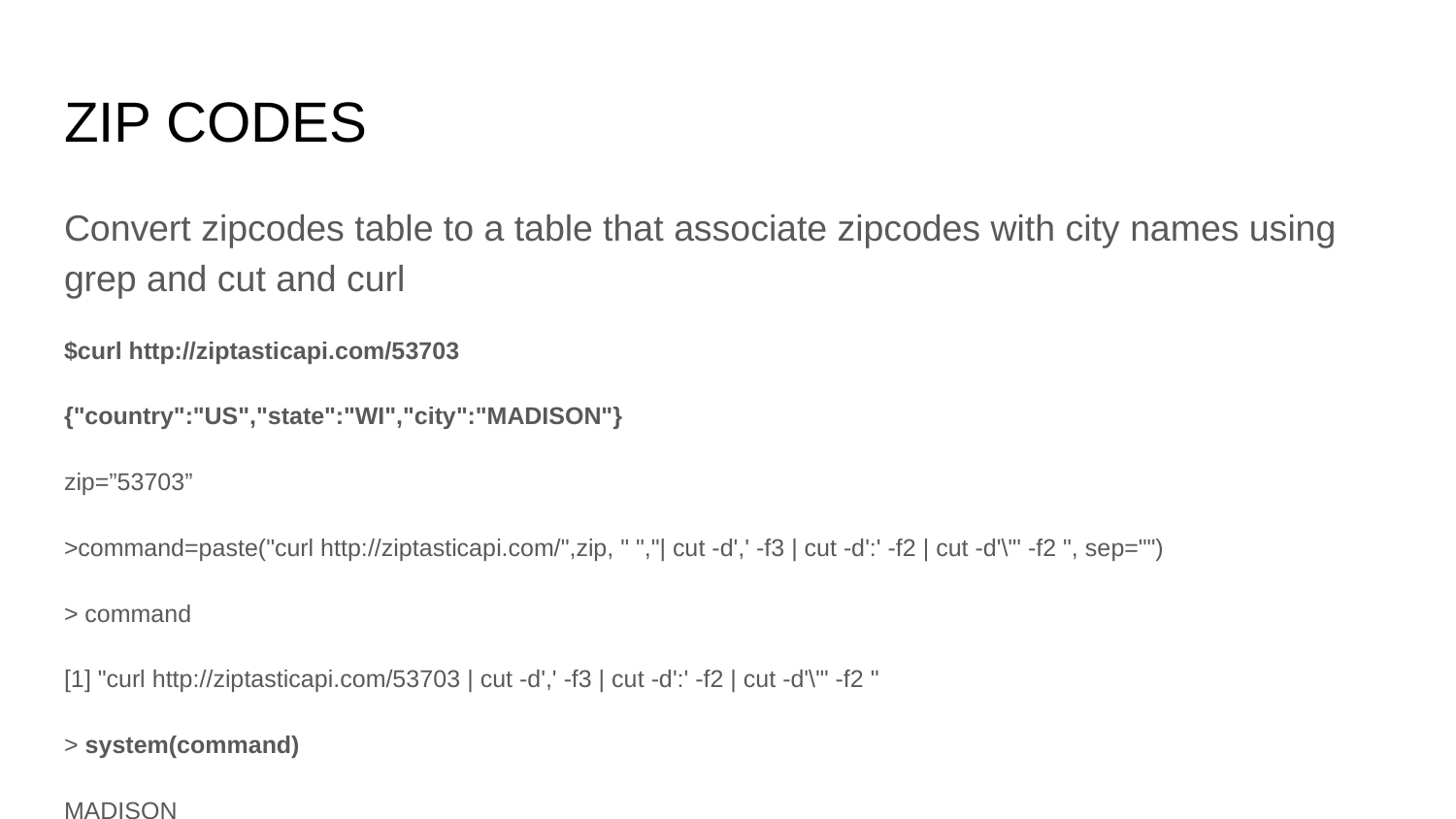

# ZIP CODES
Convert zipcodes table to a table that associate zipcodes with city names using grep and cut and curl
$curl http://ziptasticapi.com/53703
{"country":"US","state":"WI","city":"MADISON"}
zip=”53703”
>command=paste("curl http://ziptasticapi.com/",zip, " ","| cut -d',' -f3 | cut -d':' -f2 | cut -d'\"' -f2 ", sep="")
> command
[1] "curl http://ziptasticapi.com/53703 | cut -d',' -f3 | cut -d':' -f2 | cut -d'\"' -f2 "
> system(command)
MADISON